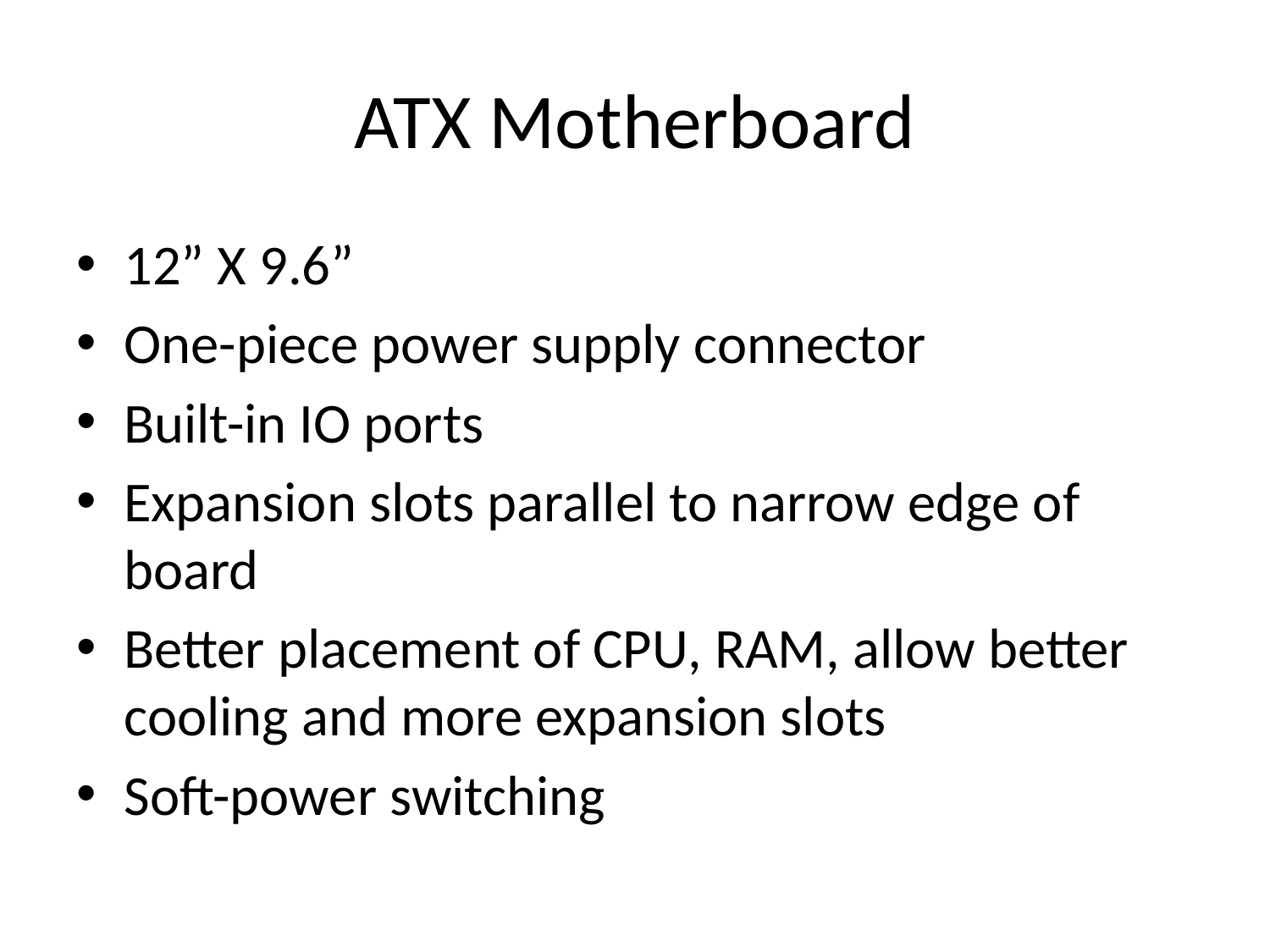

# ATX Motherboard
12” X 9.6”
One-piece power supply connector
Built-in IO ports
Expansion slots parallel to narrow edge of board
Better placement of CPU, RAM, allow better cooling and more expansion slots
Soft-power switching